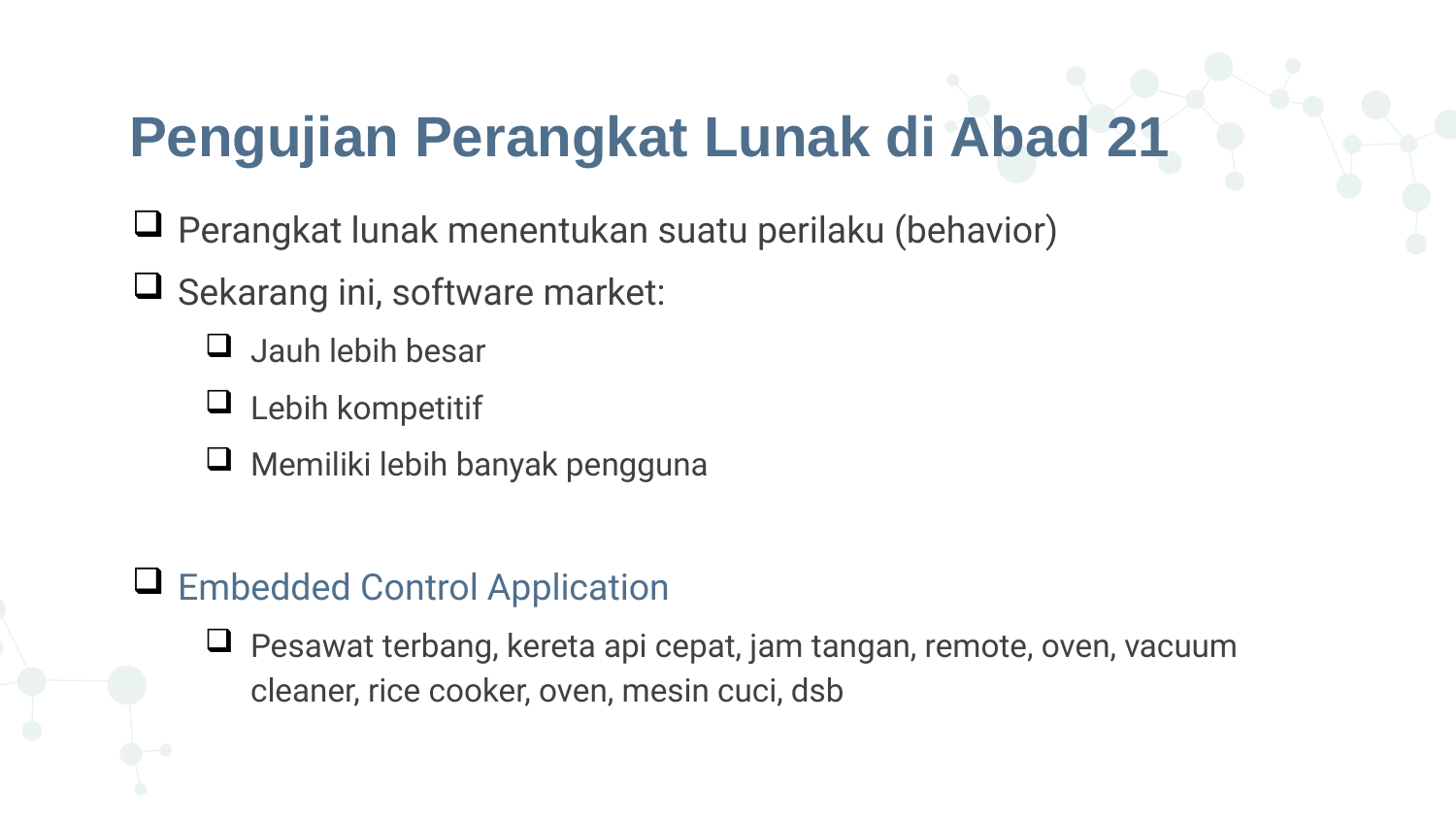

# Pengujian Perangkat Lunak di Abad 21
Perangkat lunak menentukan suatu perilaku (behavior)
Sekarang ini, software market:
Jauh lebih besar
Lebih kompetitif
Memiliki lebih banyak pengguna

Embedded Control Application
Pesawat terbang, kereta api cepat, jam tangan, remote, oven, vacuum cleaner, rice cooker, oven, mesin cuci, dsb